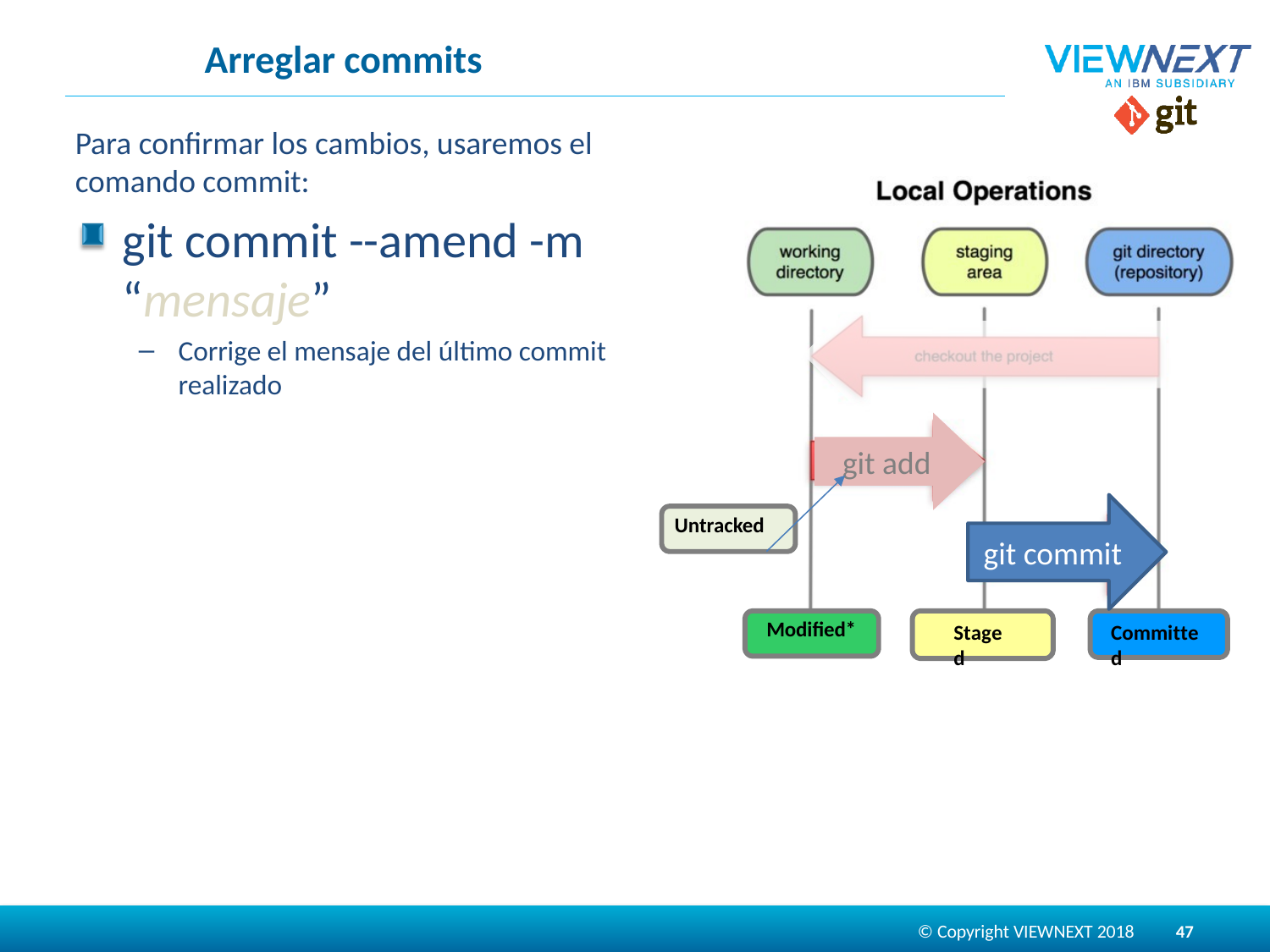

# Arreglar commits
Para confirmar los cambios, usaremos el comando commit:
git commit --amend -m “mensaje”
Corrige el mensaje del último commit realizado

git add
git commit

Untracked

Modified*
Committed
Staged

47